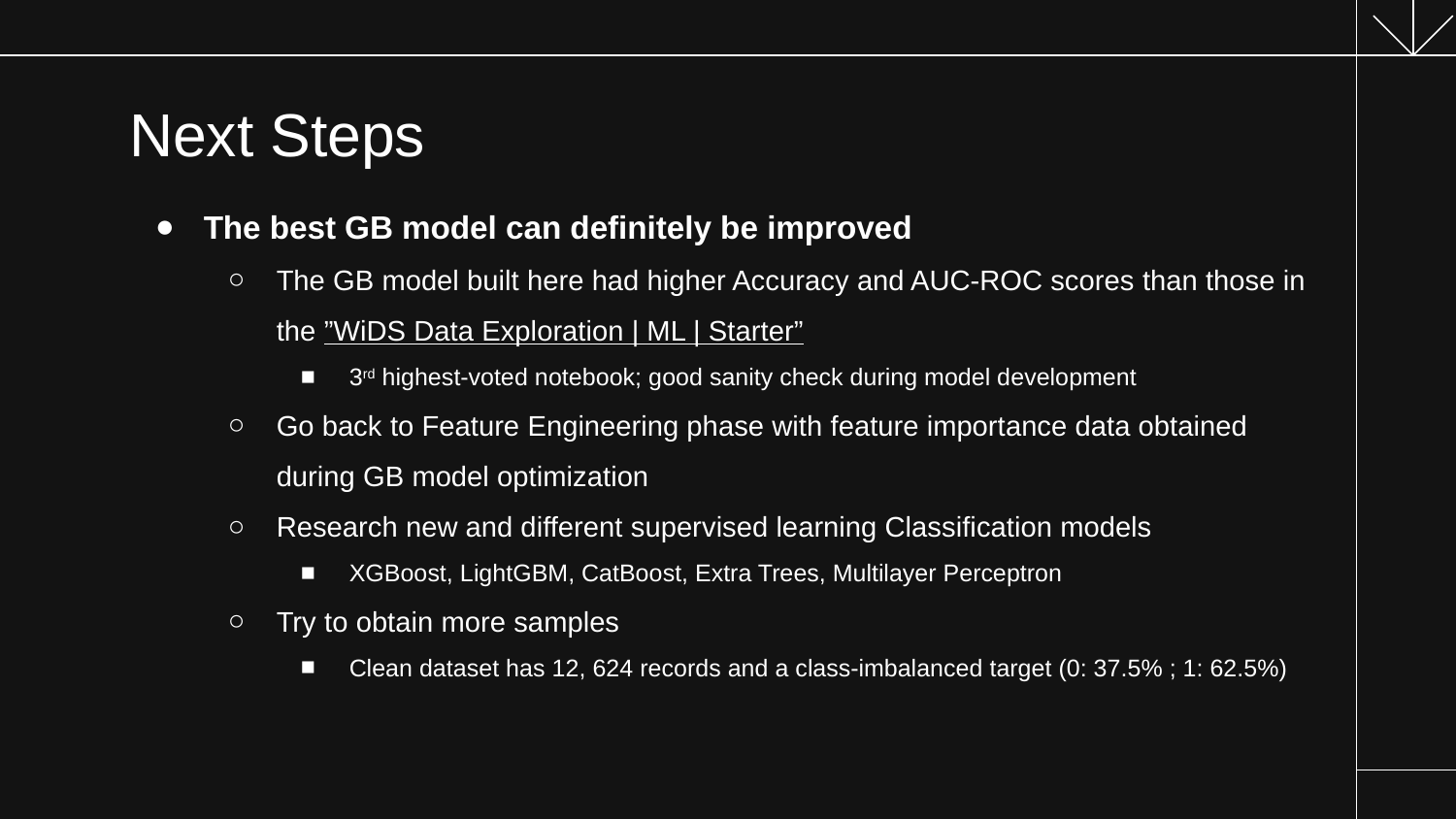

# Next Steps
The best GB model can definitely be improved
The GB model built here had higher Accuracy and AUC-ROC scores than those in the ”WiDS Data Exploration | ML | Starter”
3rd highest-voted notebook; good sanity check during model development
Go back to Feature Engineering phase with feature importance data obtained during GB model optimization
Research new and different supervised learning Classification models
XGBoost, LightGBM, CatBoost, Extra Trees, Multilayer Perceptron
Try to obtain more samples
Clean dataset has 12, 624 records and a class-imbalanced target (0: 37.5% ; 1: 62.5%)